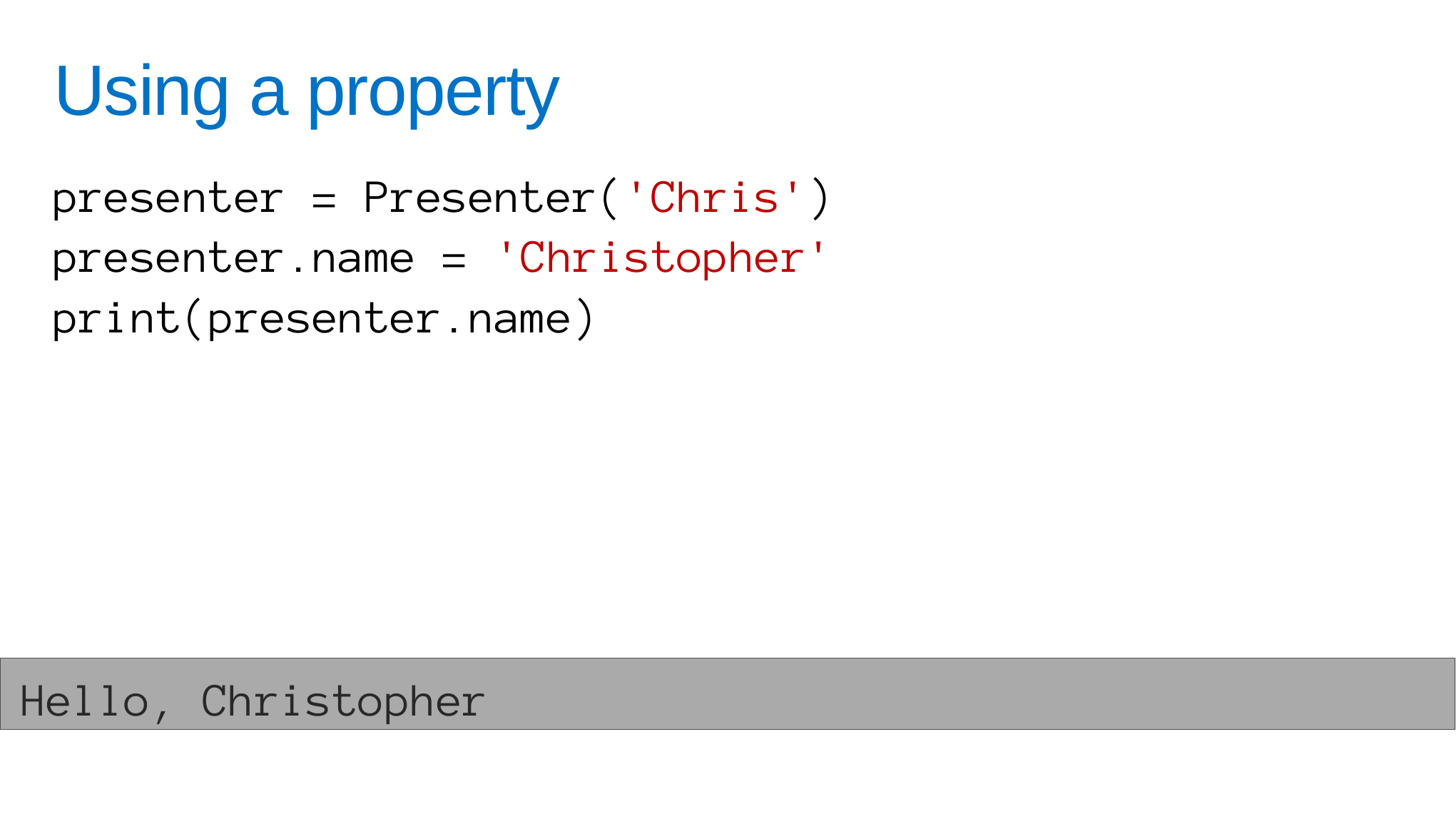

# Using a property
presenter = Presenter('Chris')
presenter.name = 'Christopher'
print(presenter.name)
Hello, Christopher